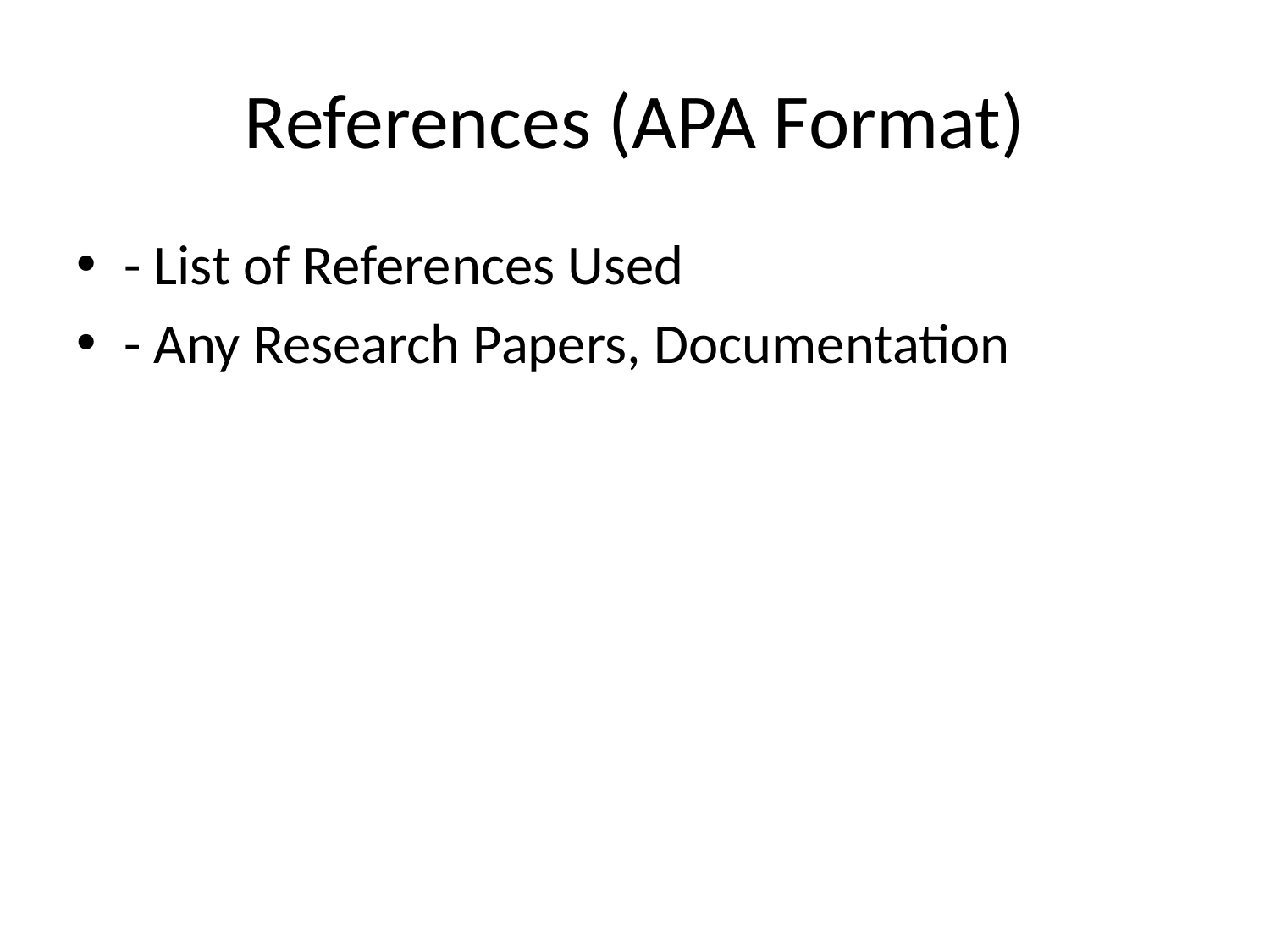

# References (APA Format)
- List of References Used
- Any Research Papers, Documentation